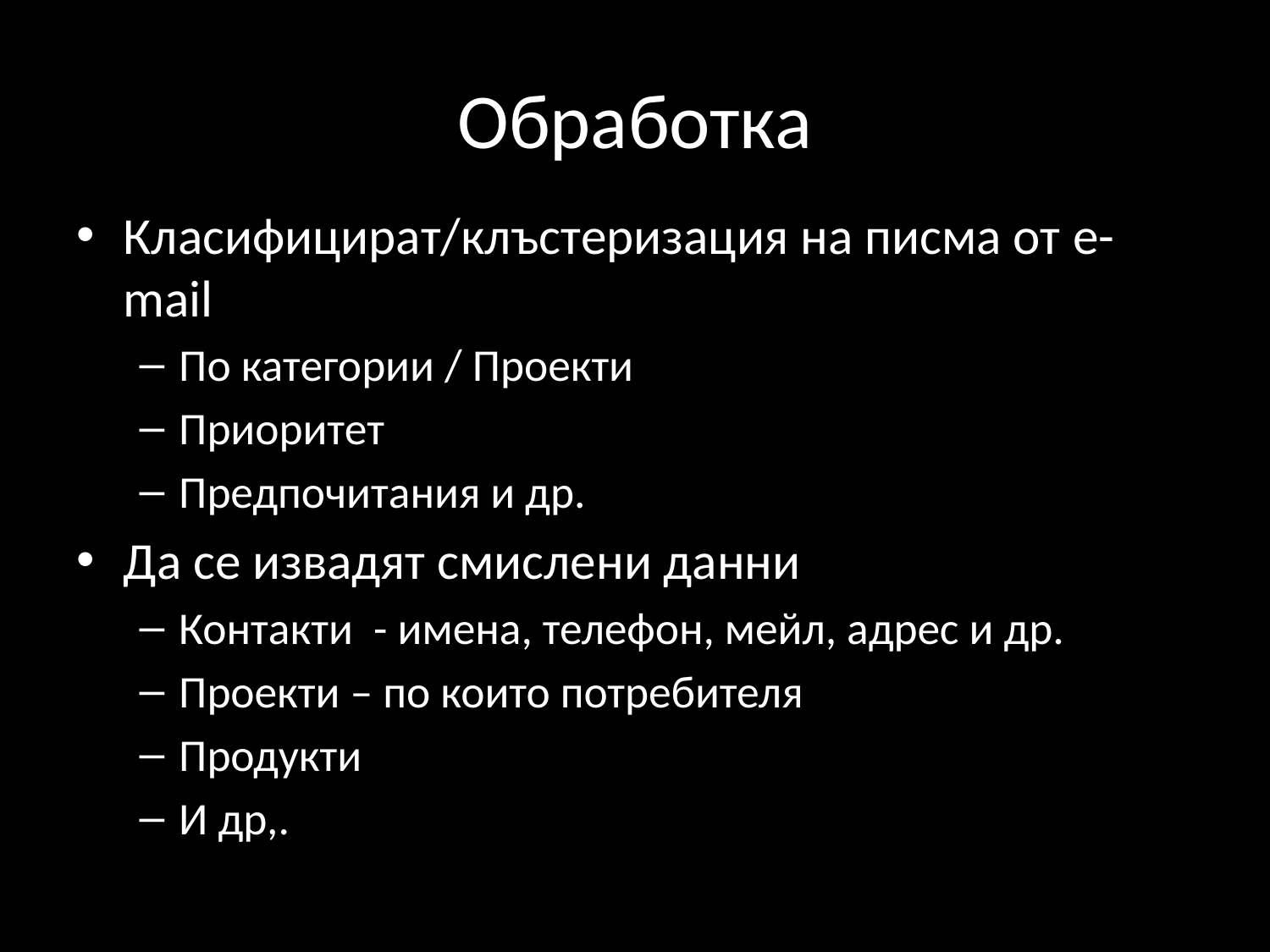

# Обработка
Класифицират/клъстеризация на писма от e-mail
По категории / Проекти
Приоритет
Предпочитания и др.
Да се извадят смислени данни
Контакти  - имена, телефон, мейл, адрес и др.
Проекти – по които потребителя
Продукти
И др,.